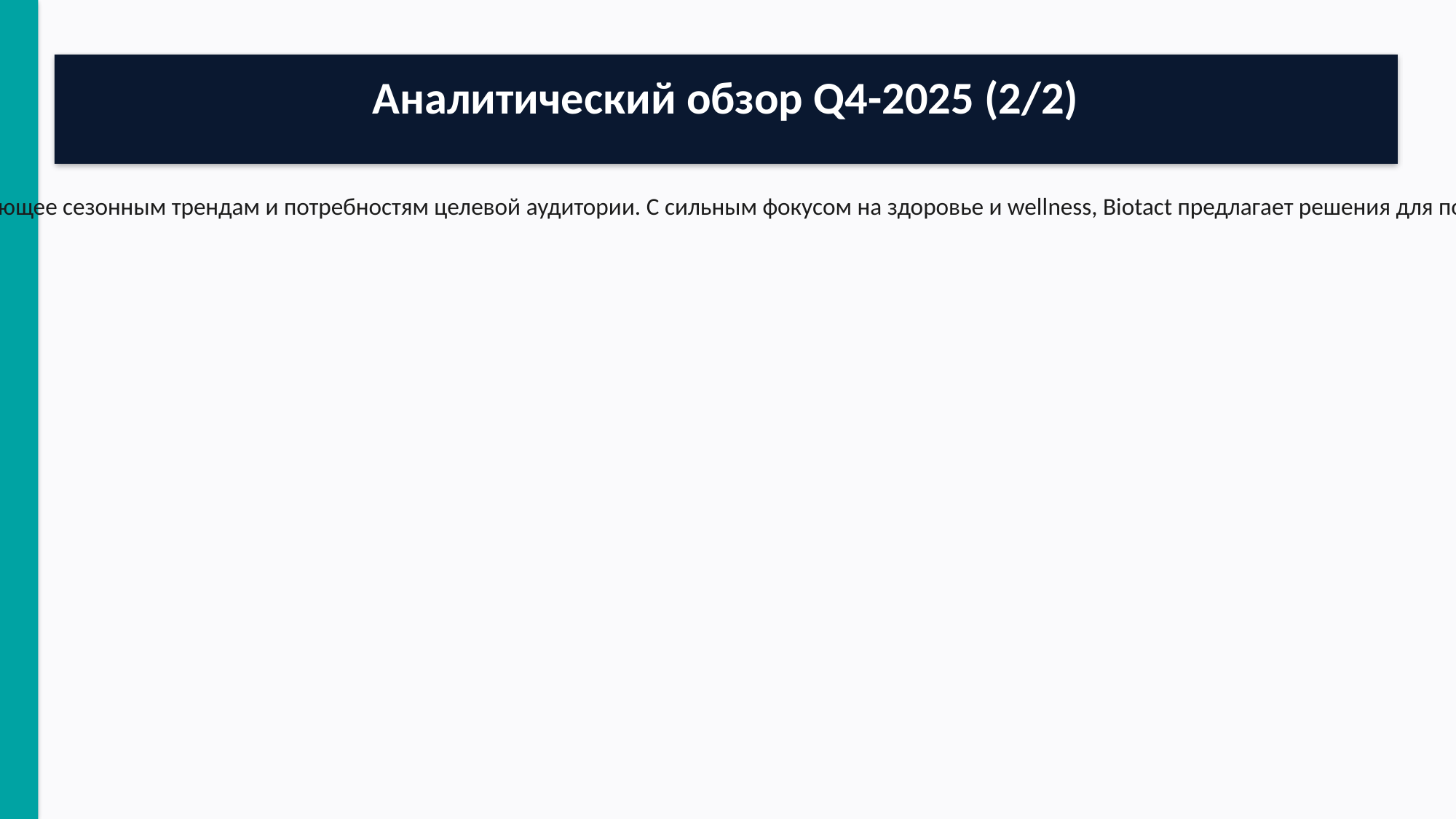

Аналитический обзор Q4-2025 (2/2)
В преддверии четвертого квартала 2025 года, компания Biotact демонстрирует разнообразие своей продуктовой линейки, соответствующее сезонным трендам и потребностям целевой аудитории. С сильным фокусом на здоровье и wellness, Biotact предлагает решения для поддержки иммунной системы, повышения энергии и восстановления, что особенно актуально в зимний период и на фоне праздников.